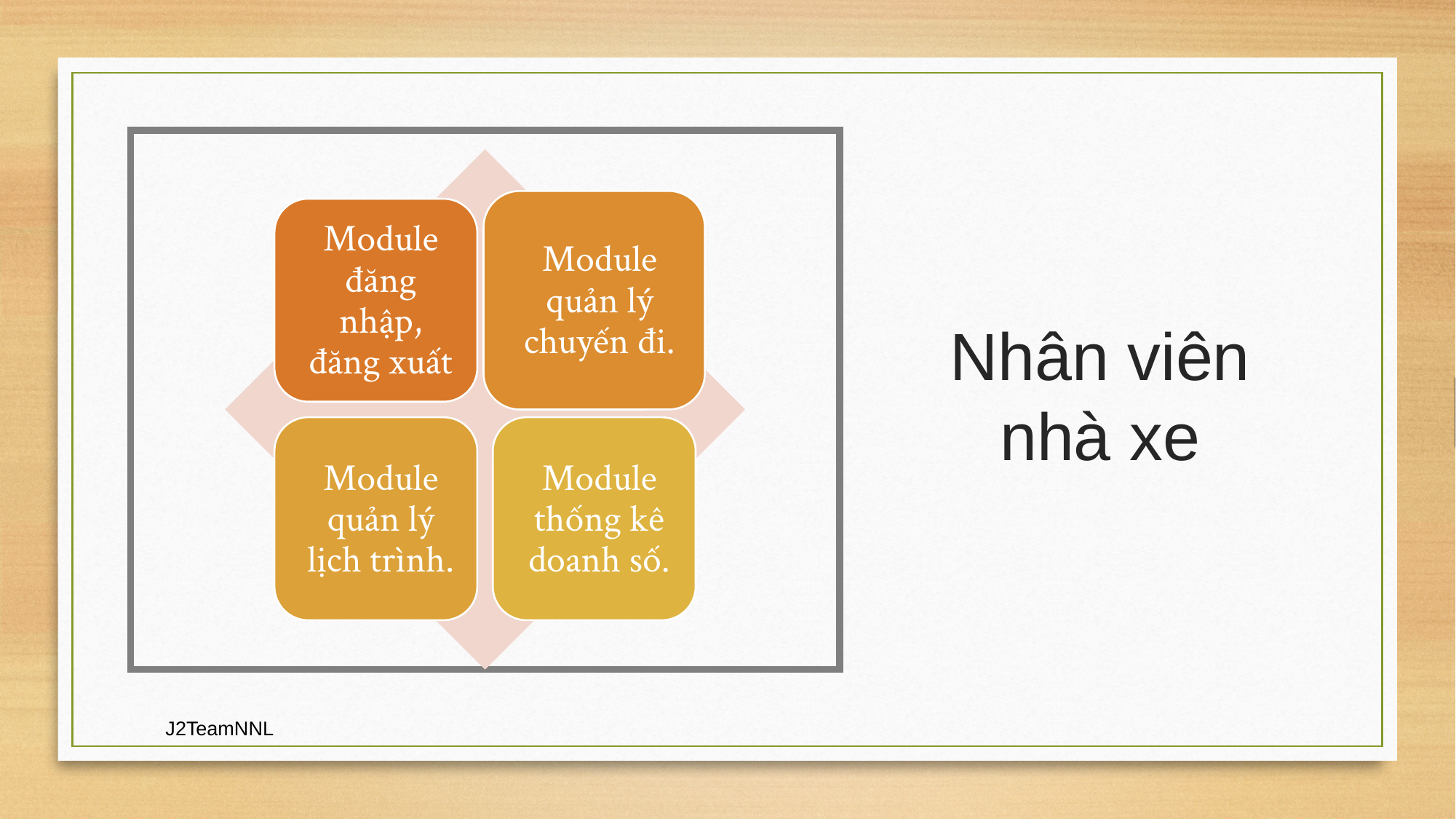

# Nhân viên nhà xe

Module đăng nhập, đăng xuất
Module quản lý chuyến đi.
Module quản lý lịch trình.
Module thống kê doanh số.
J2TeamNNL